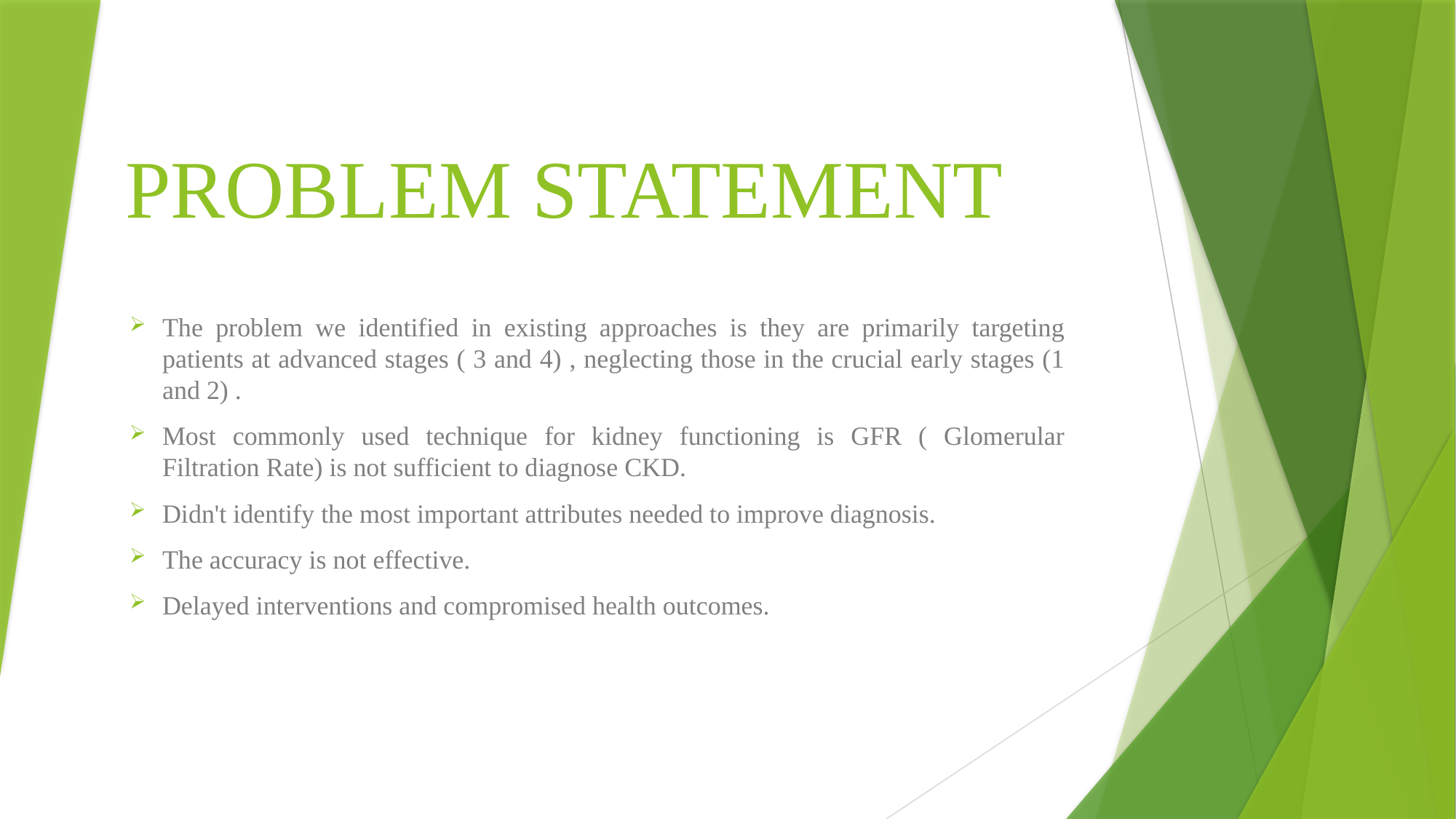

# PROBLEM STATEMENT
The problem we identified in existing approaches is they are primarily targeting patients at advanced stages ( 3 and 4) , neglecting those in the crucial early stages (1 and 2) .
Most commonly used technique for kidney functioning is GFR ( Glomerular Filtration Rate) is not sufficient to diagnose CKD.
Didn't identify the most important attributes needed to improve diagnosis.
The accuracy is not effective.
Delayed interventions and compromised health outcomes.